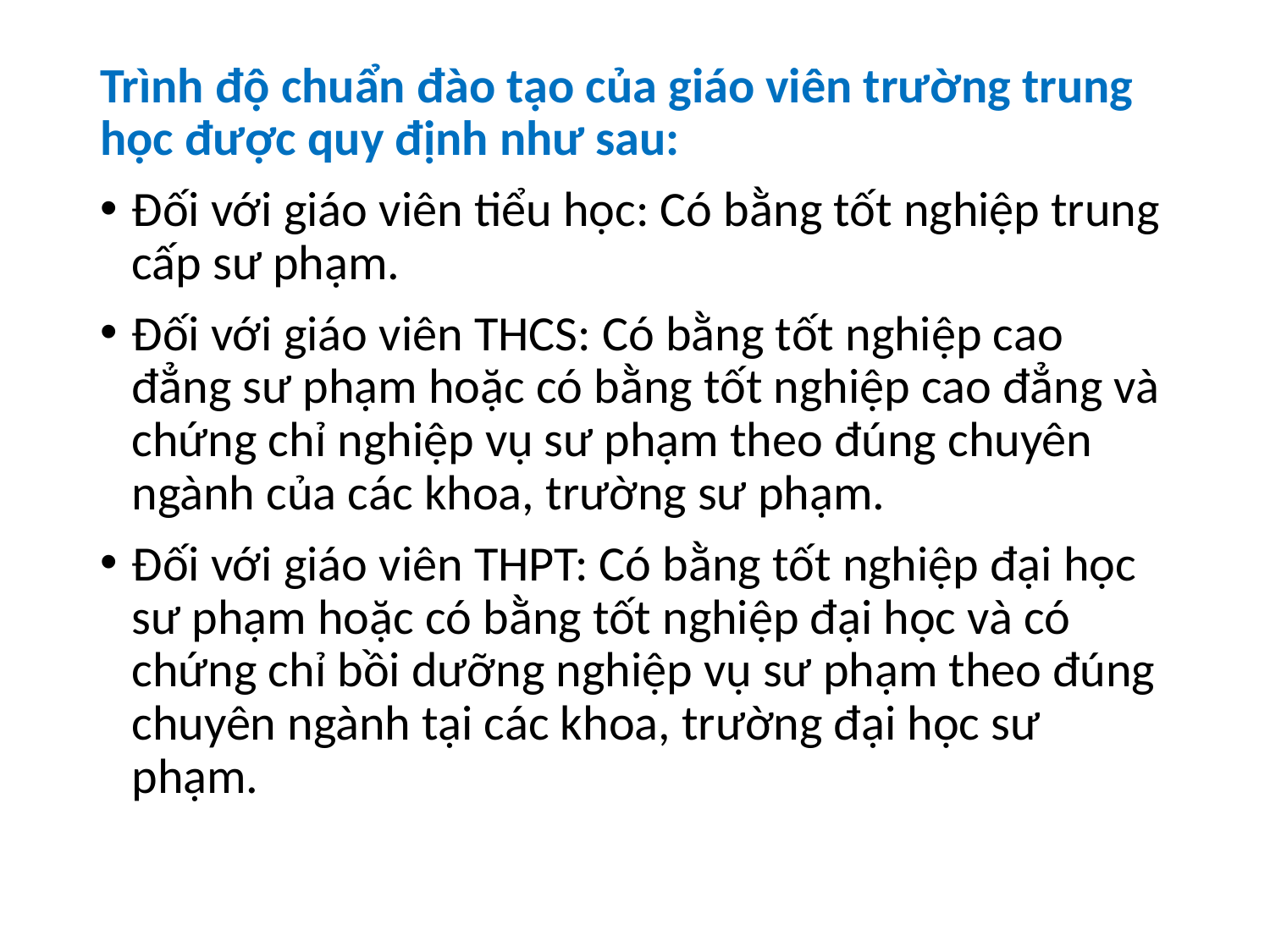

Trình độ chuẩn đào tạo của giáo viên trường trung học được quy định như sau:
Đối với giáo viên tiểu học: Có bằng tốt nghiệp trung cấp sư phạm.
Đối với giáo viên THCS: Có bằng tốt nghiệp cao đẳng sư phạm hoặc có bằng tốt nghiệp cao đẳng và chứng chỉ nghiệp vụ sư phạm theo đúng chuyên ngành của các khoa, trường sư phạm.
Đối với giáo viên THPT: Có bằng tốt nghiệp đại học sư phạm hoặc có bằng tốt nghiệp đại học và có chứng chỉ bồi dưỡng nghiệp vụ sư phạm theo đúng chuyên ngành tại các khoa, trường đại học sư phạm.